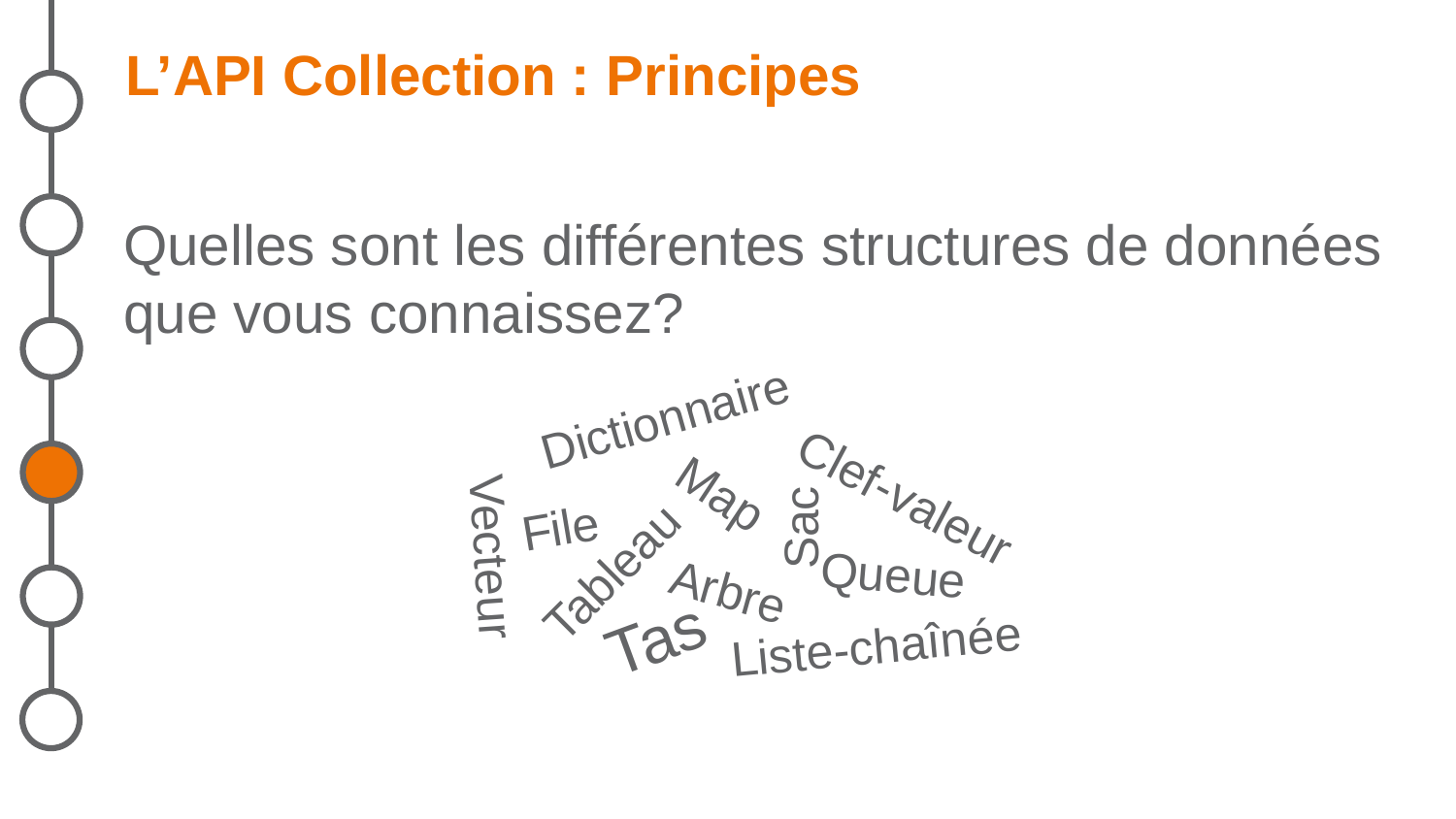

# L’API Collection : Principes

Quelles sont les différentes structures de données que vous connaissez?

Dictionnaire
Map
Clef-valeur
File
Sac
Vecteur
Tableau
Queue
Arbre
Tas
Liste-chaînée